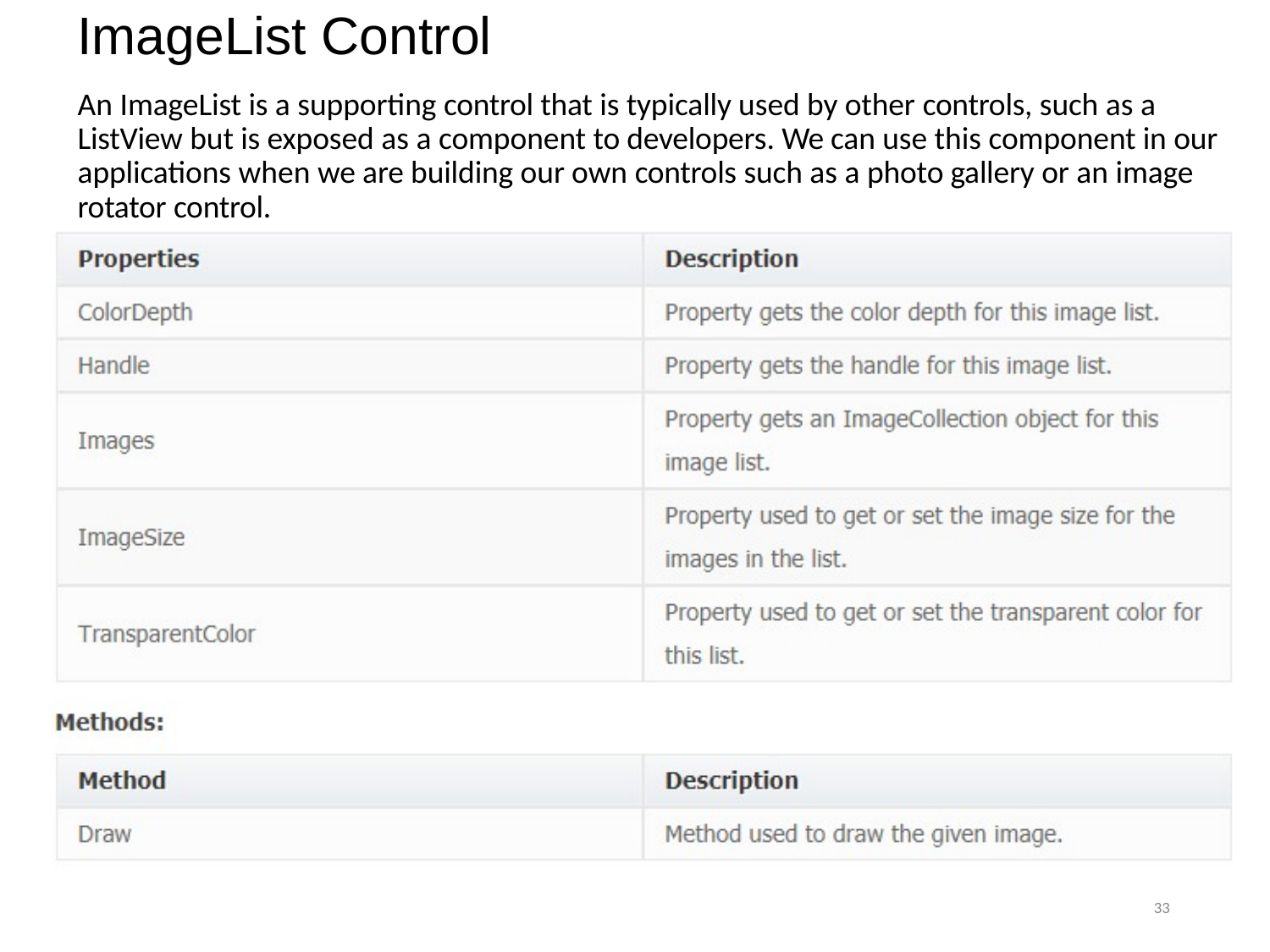

# ImageList Control
An ImageList is a supporting control that is typically used by other controls, such as a  ListView but is exposed as a component to developers. We can use this component in our  applications when we are building our own controls such as a photo gallery or an image  rotator control.

33